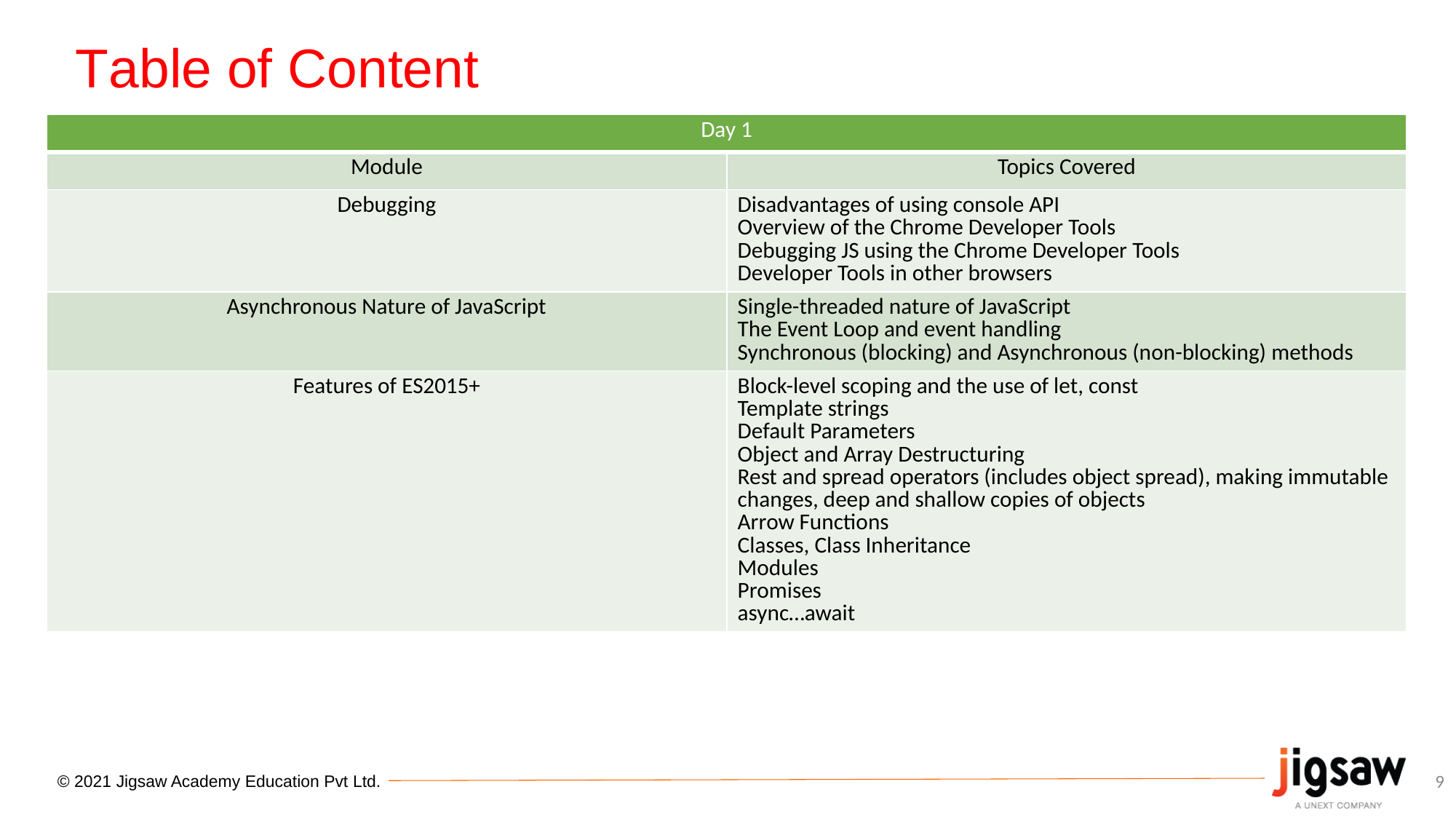

# Table of Content
| Day 1 |  |
| --- | --- |
| Module | Topics Covered |
| Debugging | Disadvantages of using console API Overview of the Chrome Developer Tools Debugging JS using the Chrome Developer Tools Developer Tools in other browsers |
| Asynchronous Nature of JavaScript | Single-threaded nature of JavaScript The Event Loop and event handling Synchronous (blocking) and Asynchronous (non-blocking) methods |
| Features of ES2015+ | Block-level scoping and the use of let, const Template strings Default Parameters Object and Array Destructuring Rest and spread operators (includes object spread), making immutable changes, deep and shallow copies of objects Arrow Functions Classes, Class Inheritance Modules Promises async…await |
9